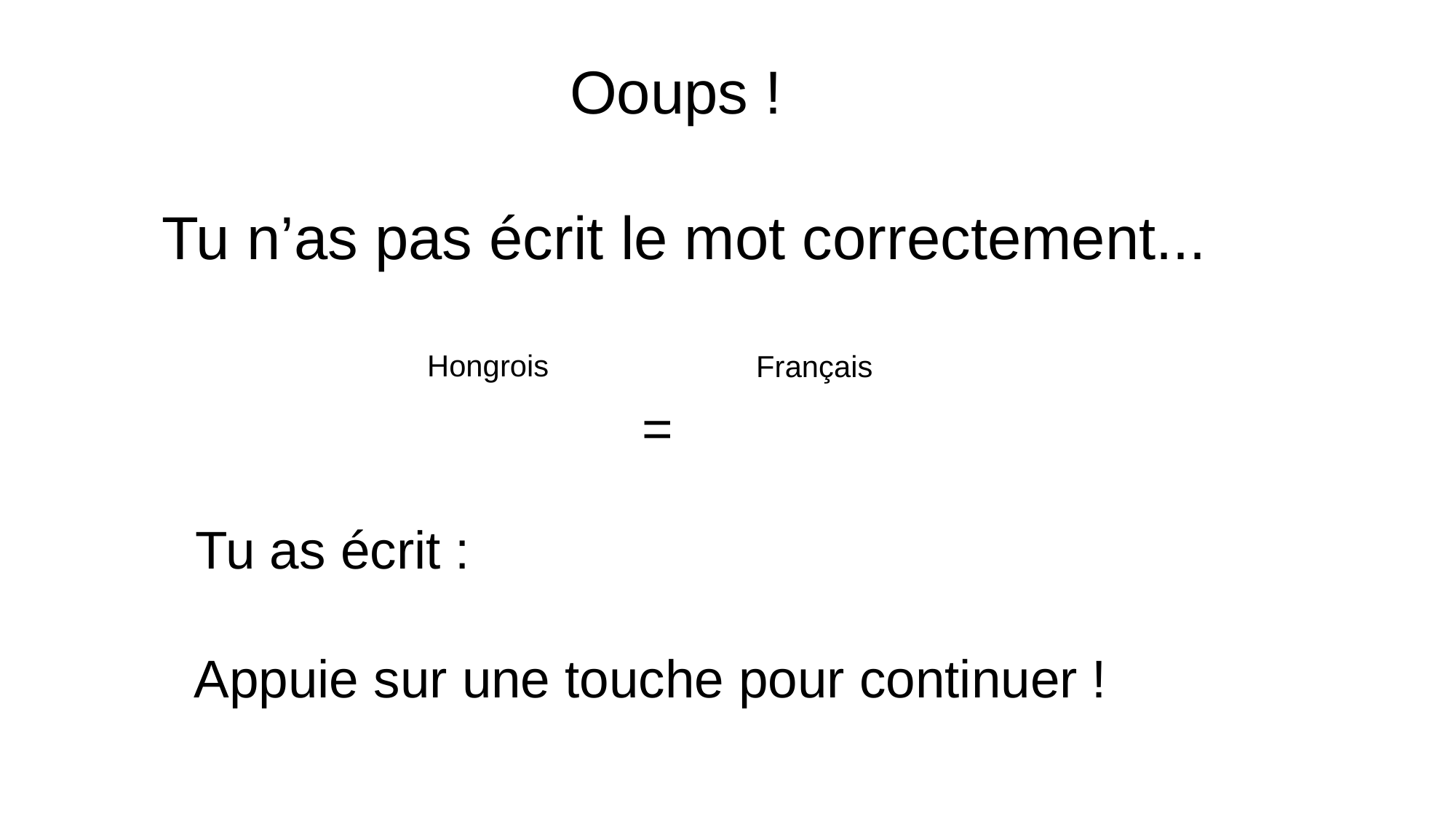

Ooups !

Tu n’as pas écrit le mot correctement...
Hongrois
Français
=
Tu as écrit :
Appuie sur une touche pour continuer !